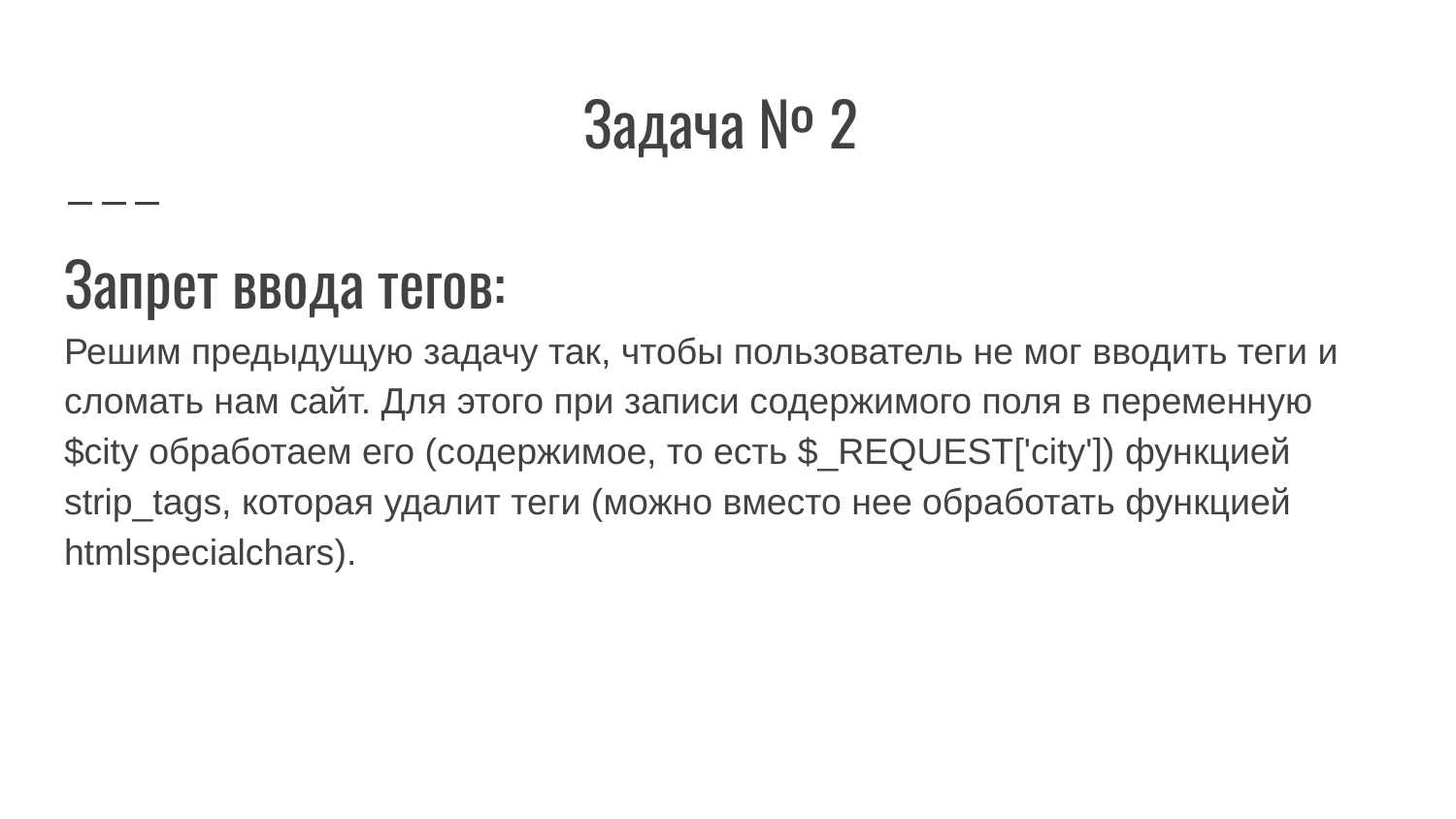

# Задача № 2
Запрет ввода тегов:
Решим предыдущую задачу так, чтобы пользователь не мог вводить теги и сломать нам сайт. Для этого при записи содержимого поля в переменную $city обработаем его (содержимое, то есть $_REQUEST['city']) функцией strip_tags, которая удалит теги (можно вместо нее обработать функцией htmlspecialchars).